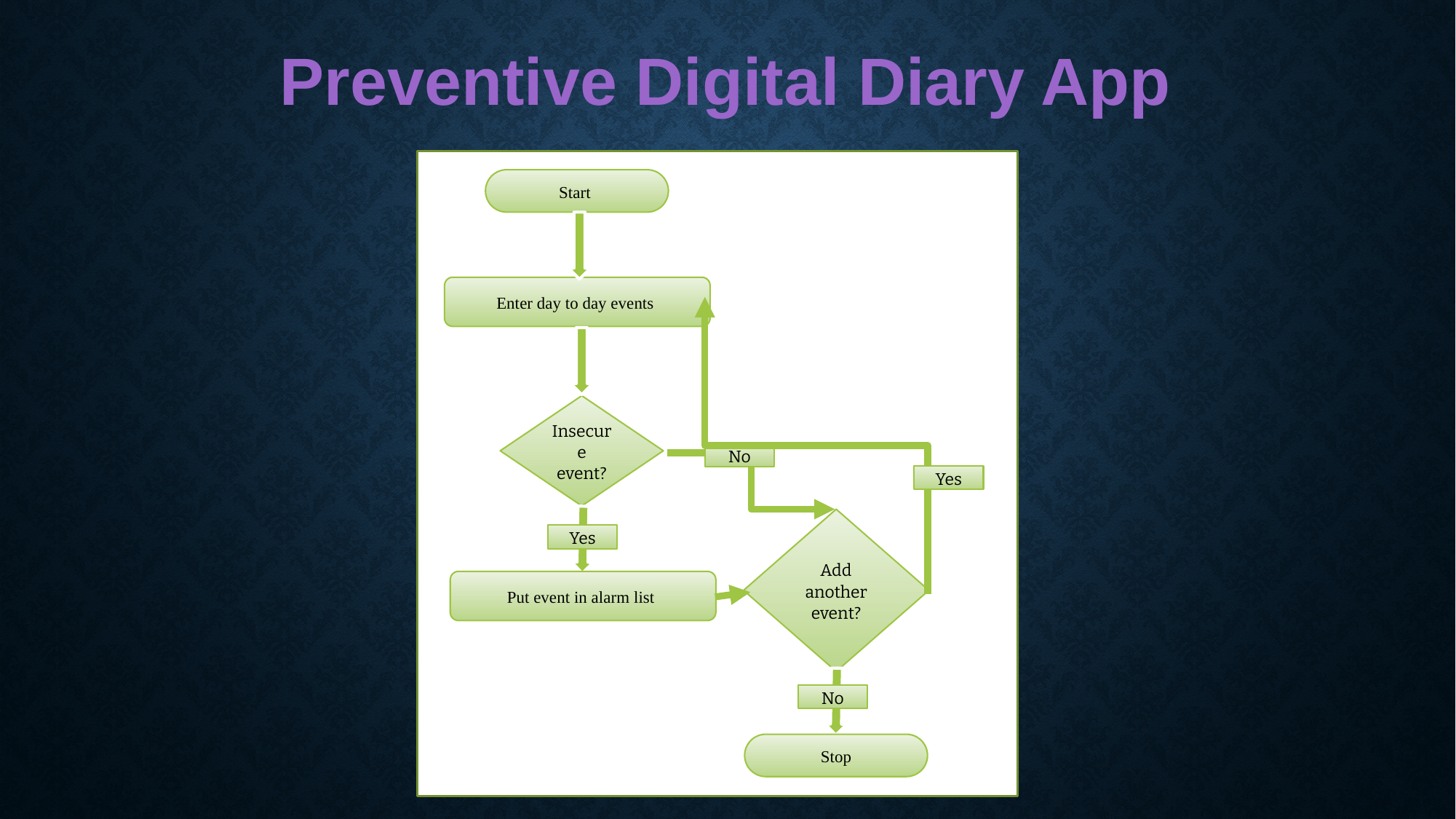

Preventive Digital Diary App

Start

Enter day to day events

Insecure event?
No
Yes

Add another event?
Yes
Put event in alarm list

No
Stop